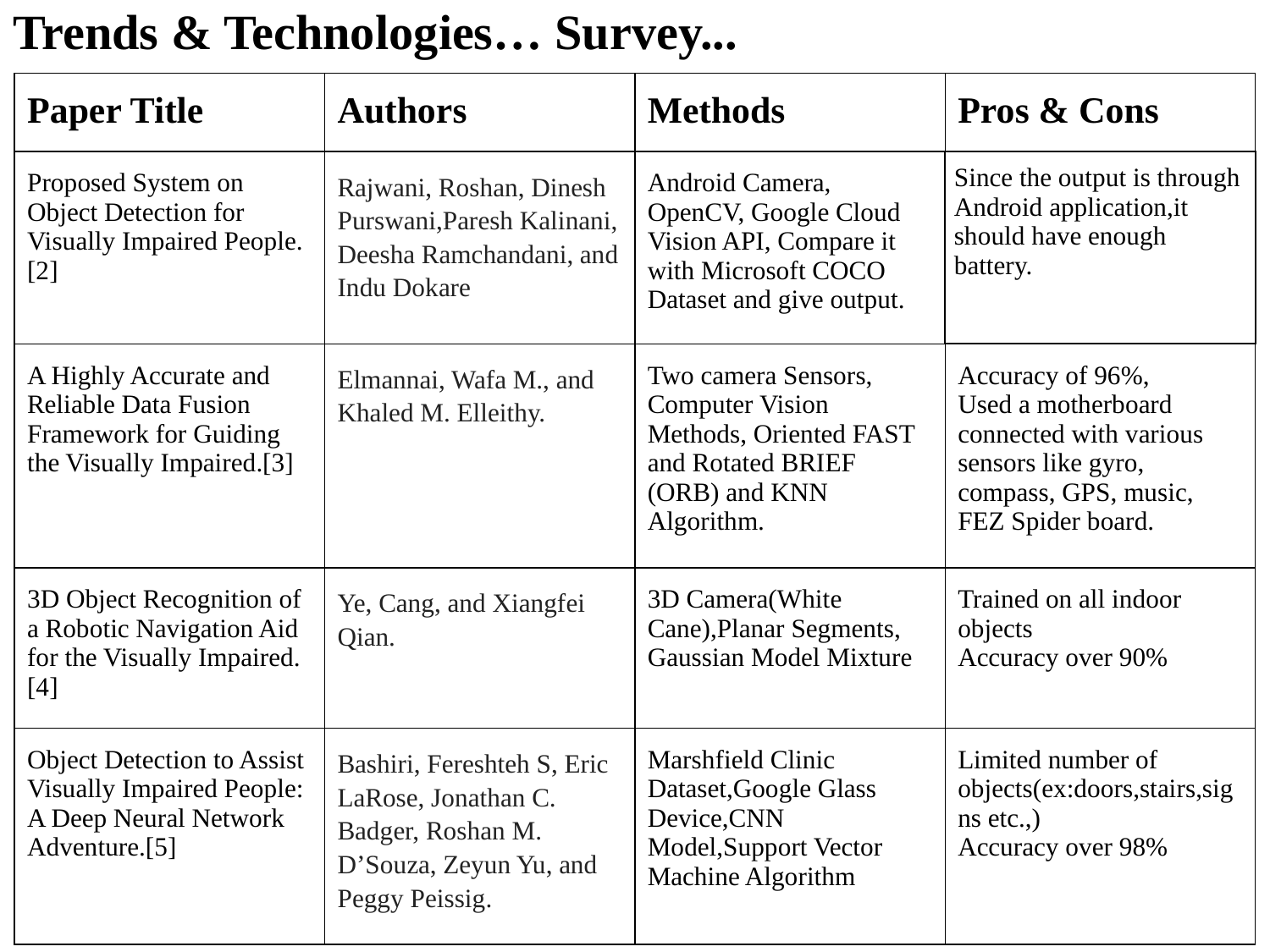

Trends & Technologies… Survey...
| Paper Title | Authors | Methods | Pros & Cons |
| --- | --- | --- | --- |
| Proposed System on Object Detection for Visually Impaired People.[2] | Rajwani, Roshan, Dinesh Purswani,Paresh Kalinani, Deesha Ramchandani, and Indu Dokare | Android Camera, OpenCV, Google Cloud Vision API, Compare it with Microsoft COCO Dataset and give output. | Since the output is through Android application,it should have enough battery. |
| A Highly Accurate and Reliable Data Fusion Framework for Guiding the Visually Impaired.[3] | Elmannai, Wafa M., and Khaled M. Elleithy. | Two camera Sensors, Computer Vision Methods, Oriented FAST and Rotated BRIEF (ORB) and KNN Algorithm. | Accuracy of 96%, Used a motherboard connected with various sensors like gyro, compass, GPS, music, FEZ Spider board. |
| 3D Object Recognition of a Robotic Navigation Aid for the Visually Impaired.[4] | Ye, Cang, and Xiangfei Qian. | 3D Camera(White Cane),Planar Segments, Gaussian Model Mixture | Trained on all indoor objects Accuracy over 90% |
| Object Detection to Assist Visually Impaired People: A Deep Neural Network Adventure.[5] | Bashiri, Fereshteh S, Eric LaRose, Jonathan C. Badger, Roshan M. D’Souza, Zeyun Yu, and Peggy Peissig. | Marshfield Clinic Dataset,Google Glass Device,CNN Model,Support Vector Machine Algorithm | Limited number of objects(ex:doors,stairs,signs etc.,) Accuracy over 98% |